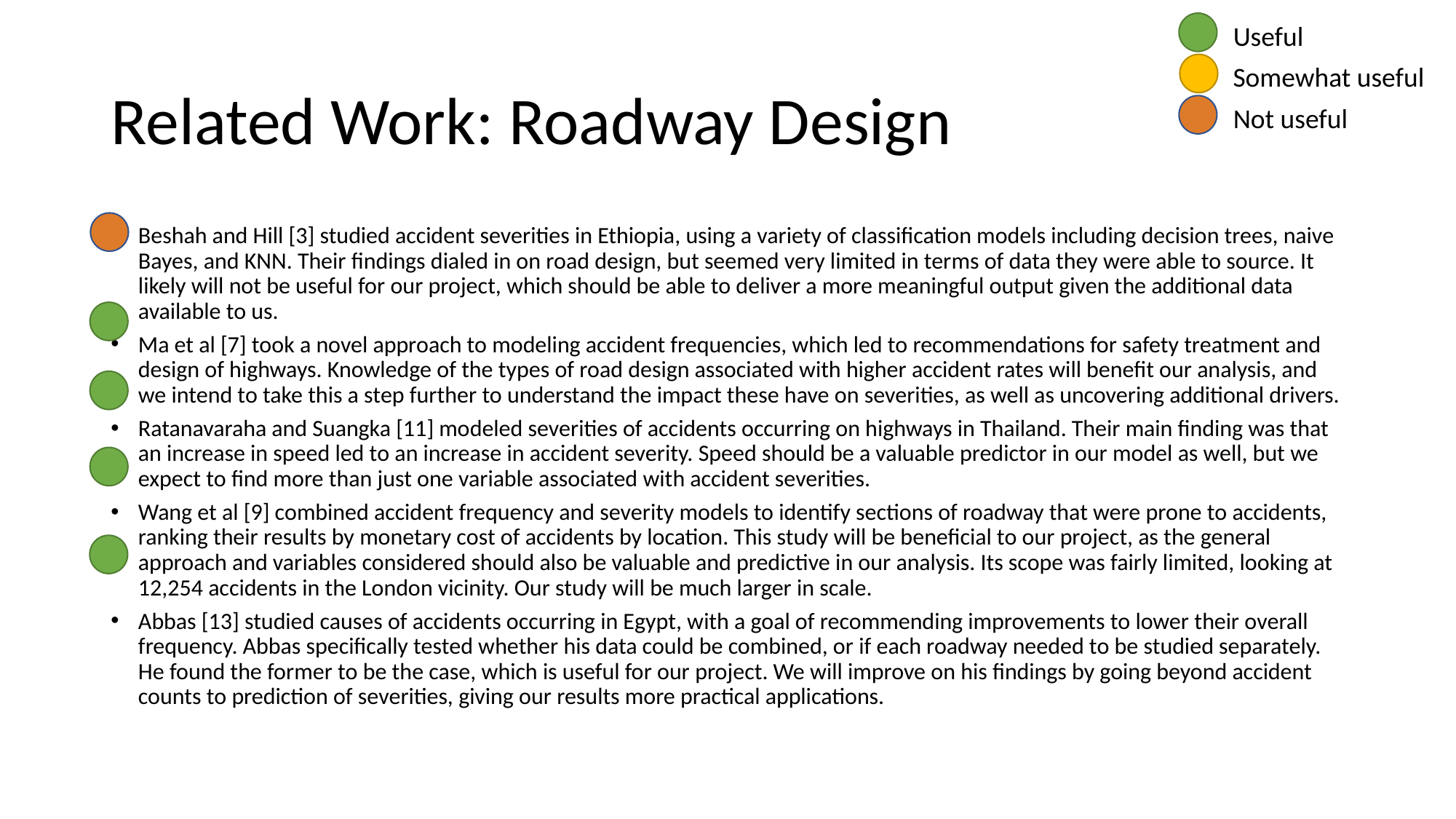

Useful
# Related Work: Roadway Design

Somewhat useful

Not useful

Beshah and Hill [3] studied accident severities in Ethiopia, using a variety of classification models including decision trees, naive Bayes, and KNN. Their findings dialed in on road design, but seemed very limited in terms of data they were able to source. It likely will not be useful for our project, which should be able to deliver a more meaningful output given the additional data available to us.
Ma et al [7] took a novel approach to modeling accident frequencies, which led to recommendations for safety treatment and design of highways. Knowledge of the types of road design associated with higher accident rates will benefit our analysis, and we intend to take this a step further to understand the impact these have on severities, as well as uncovering additional drivers.
Ratanavaraha and Suangka [11] modeled severities of accidents occurring on highways in Thailand. Their main finding was that an increase in speed led to an increase in accident severity. Speed should be a valuable predictor in our model as well, but we expect to find more than just one variable associated with accident severities.
Wang et al [9] combined accident frequency and severity models to identify sections of roadway that were prone to accidents, ranking their results by monetary cost of accidents by location. This study will be beneficial to our project, as the general approach and variables considered should also be valuable and predictive in our analysis. Its scope was fairly limited, looking at 12,254 accidents in the London vicinity. Our study will be much larger in scale.
Abbas [13] studied causes of accidents occurring in Egypt, with a goal of recommending improvements to lower their overall frequency. Abbas specifically tested whether his data could be combined, or if each roadway needed to be studied separately. He found the former to be the case, which is useful for our project. We will improve on his findings by going beyond accident counts to prediction of severities, giving our results more practical applications.